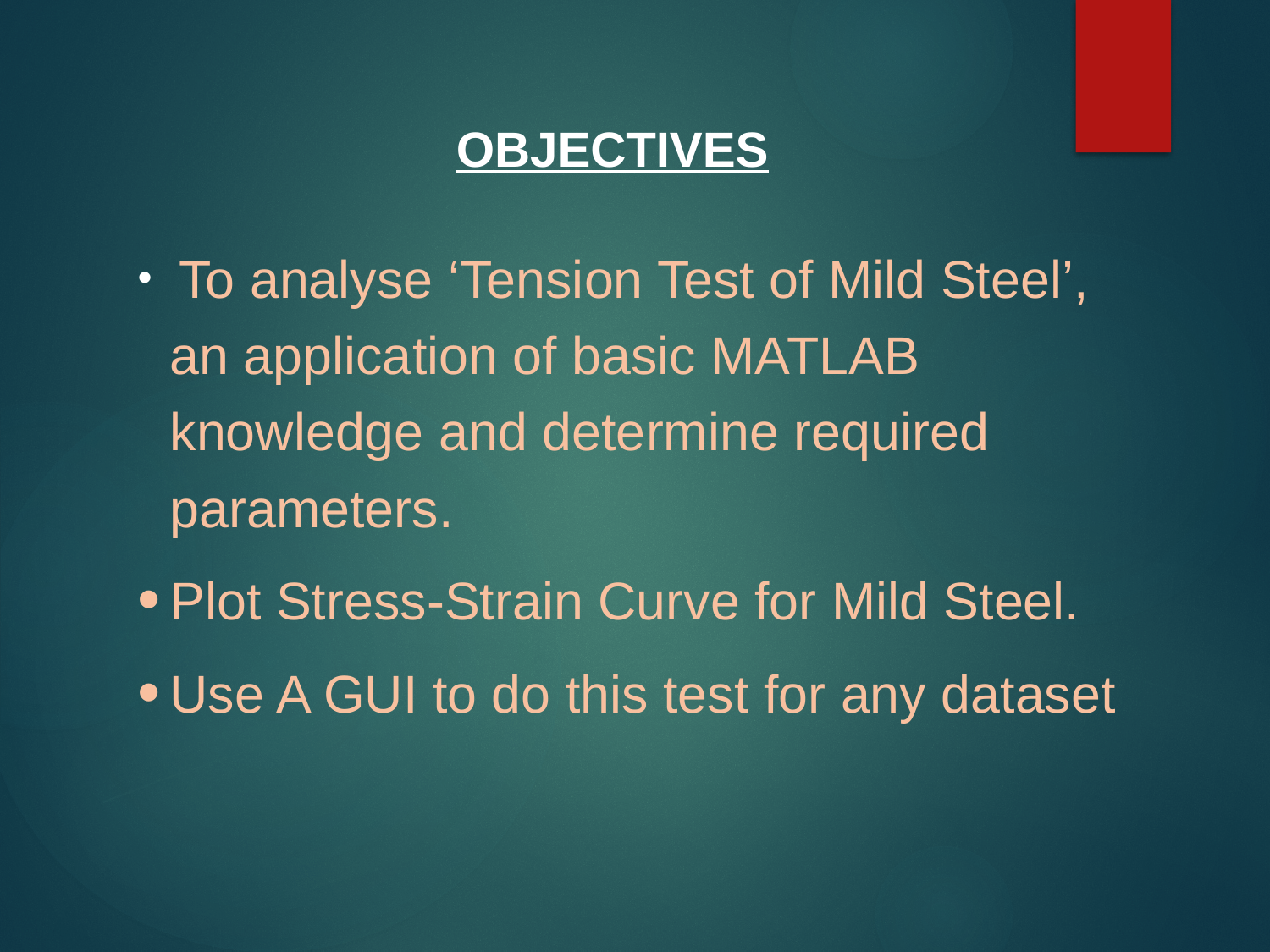

OBJECTIVES
 To analyse ‘Tension Test of Mild Steel’, an application of basic MATLAB knowledge and determine required parameters.
Plot Stress-Strain Curve for Mild Steel.
Use A GUI to do this test for any dataset